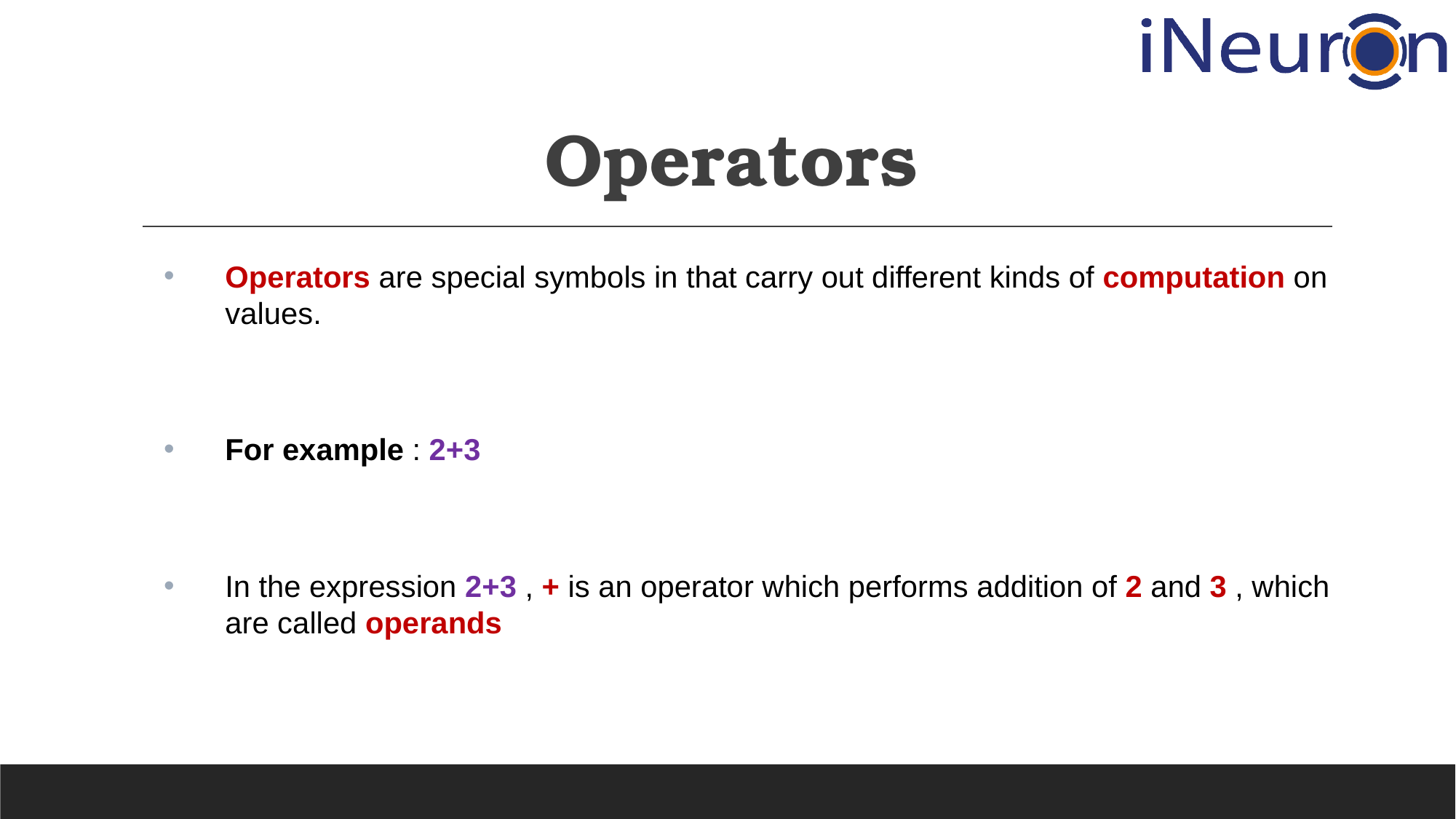

# Operators
Operators are special symbols in that carry out different kinds of computation on values.

For example : 2+3

In the expression 2+3 , + is an operator which performs addition of 2 and 3 , which are called operands